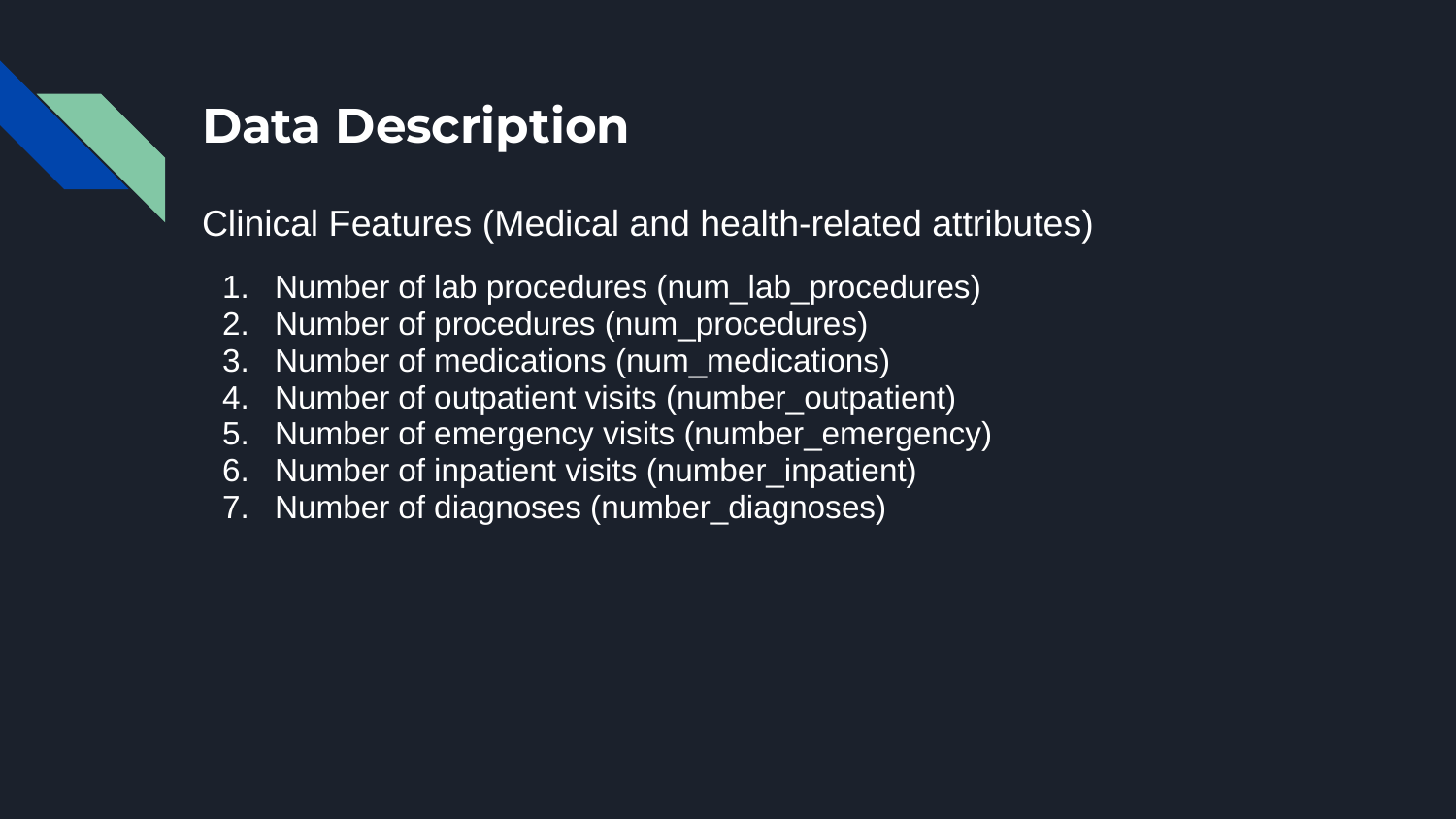

# Data Description
Clinical Features (Medical and health-related attributes)
Number of lab procedures (num_lab_procedures)
Number of procedures (num_procedures)
Number of medications (num_medications)
Number of outpatient visits (number_outpatient)
Number of emergency visits (number_emergency)
Number of inpatient visits (number_inpatient)
Number of diagnoses (number_diagnoses)